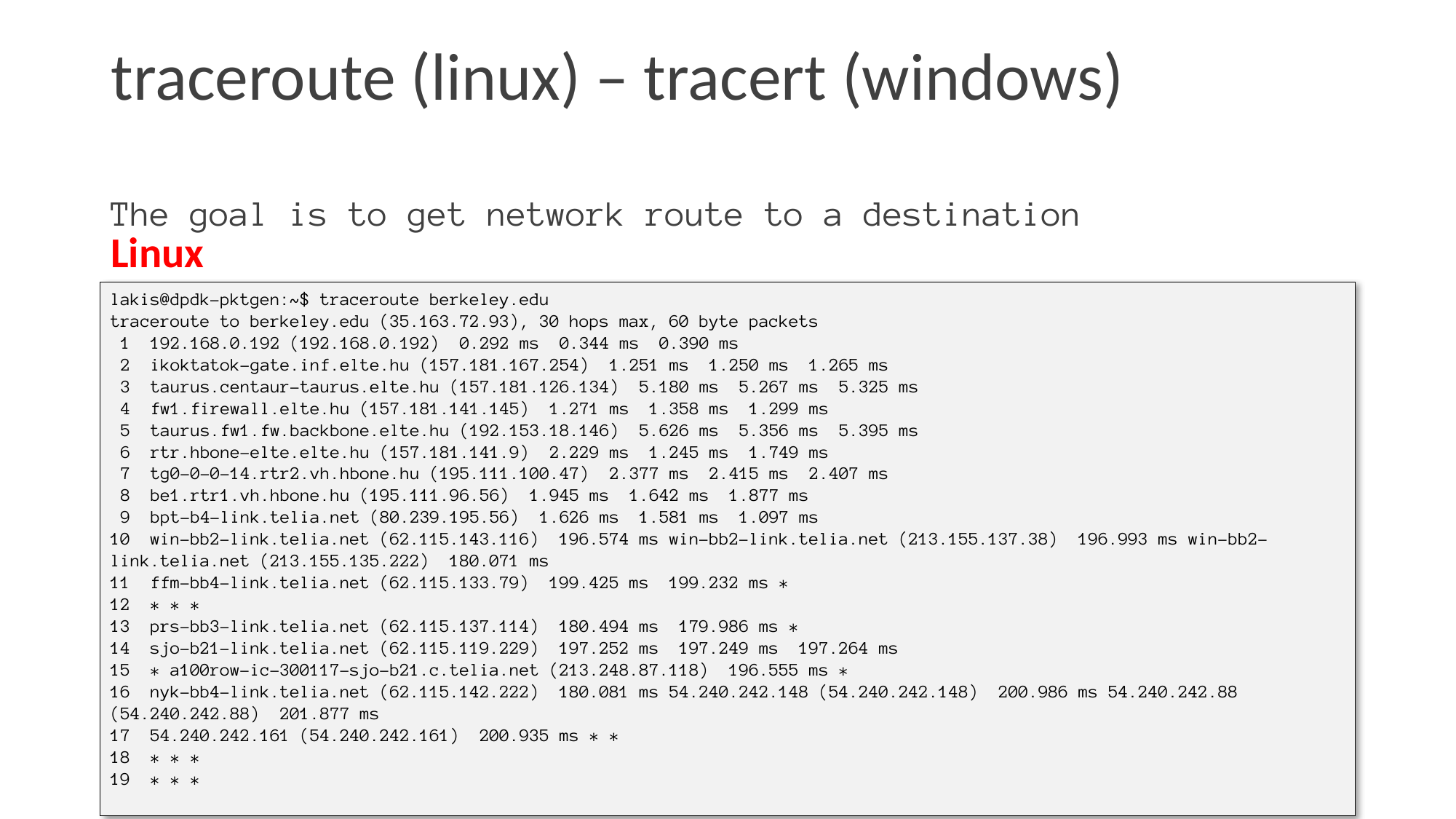

# traceroute (linux) – tracert (windows)
The goal is to get network route to a destination
Linux
lakis@dpdk-pktgen:~$ traceroute berkeley.edu
traceroute to berkeley.edu (35.163.72.93), 30 hops max, 60 byte packets
 1  192.168.0.192 (192.168.0.192)  0.292 ms  0.344 ms  0.390 ms
 2  ikoktatok-gate.inf.elte.hu (157.181.167.254)  1.251 ms  1.250 ms  1.265 ms
 3  taurus.centaur-taurus.elte.hu (157.181.126.134)  5.180 ms  5.267 ms  5.325 ms
 4  fw1.firewall.elte.hu (157.181.141.145)  1.271 ms  1.358 ms  1.299 ms
 5  taurus.fw1.fw.backbone.elte.hu (192.153.18.146)  5.626 ms  5.356 ms  5.395 ms
 6  rtr.hbone-elte.elte.hu (157.181.141.9)  2.229 ms  1.245 ms  1.749 ms
 7  tg0-0-0-14.rtr2.vh.hbone.hu (195.111.100.47)  2.377 ms  2.415 ms  2.407 ms
 8  be1.rtr1.vh.hbone.hu (195.111.96.56)  1.945 ms  1.642 ms  1.877 ms
 9  bpt-b4-link.telia.net (80.239.195.56)  1.626 ms  1.581 ms  1.097 ms
10  win-bb2-link.telia.net (62.115.143.116)  196.574 ms win-bb2-link.telia.net (213.155.137.38)  196.993 ms win-bb2-link.telia.net (213.155.135.222)  180.071 ms
11  ffm-bb4-link.telia.net (62.115.133.79)  199.425 ms  199.232 ms *
12  * * *
13  prs-bb3-link.telia.net (62.115.137.114)  180.494 ms  179.986 ms *
14  sjo-b21-link.telia.net (62.115.119.229)  197.252 ms  197.249 ms  197.264 ms
15  * a100row-ic-300117-sjo-b21.c.telia.net (213.248.87.118)  196.555 ms *
16  nyk-bb4-link.telia.net (62.115.142.222)  180.081 ms 54.240.242.148 (54.240.242.148)  200.986 ms 54.240.242.88 (54.240.242.88)  201.877 ms
17  54.240.242.161 (54.240.242.161)  200.935 ms * *
18  * * *
19  * * *

12